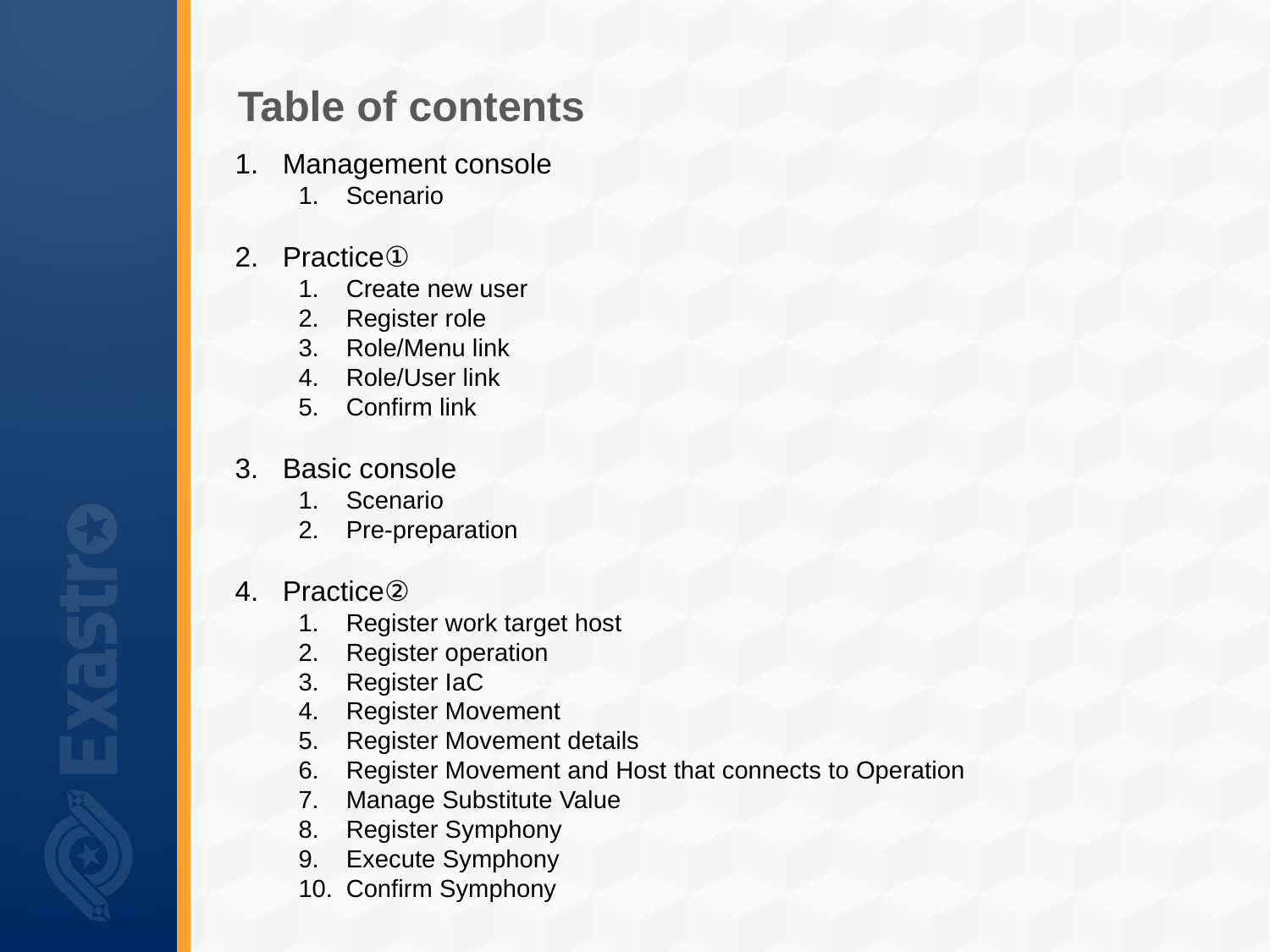

# Table of contents
Management console
Scenario

Practice①
Create new user
Register role
Role/Menu link
Role/User link
Confirm link

Basic console
Scenario
Pre-preparation

Practice②
Register work target host
Register operation
Register IaC
Register Movement
Register Movement details
Register Movement and Host that connects to Operation
Manage Substitute Value
Register Symphony
Execute Symphony
Confirm Symphony